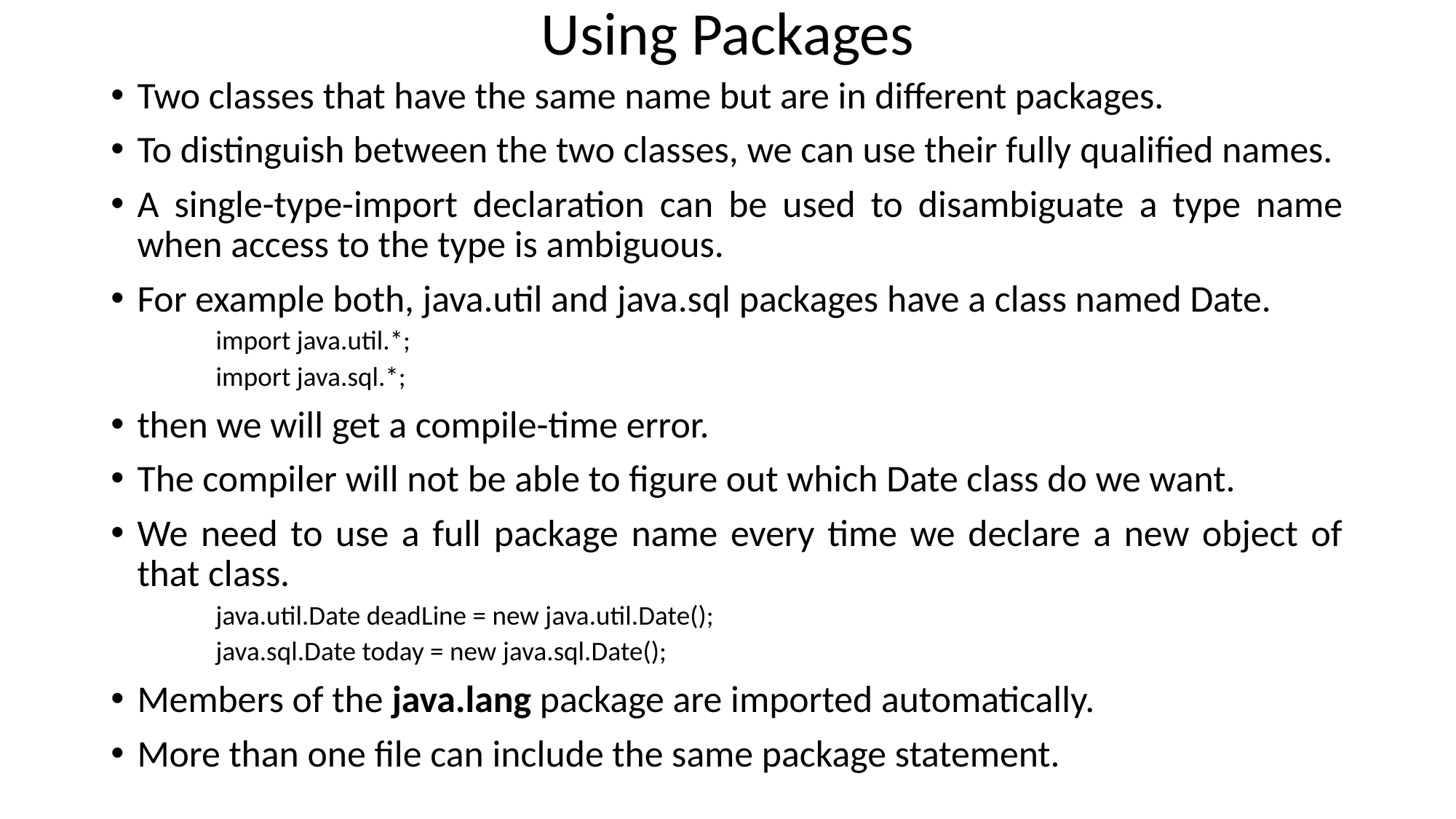

# Using Packages
Two classes that have the same name but are in different packages.
To distinguish between the two classes, we can use their fully qualified names.
A single-type-import declaration can be used to disambiguate a type name when access to the type is ambiguous.
For example both, java.util and java.sql packages have a class named Date.
import java.util.*;
import java.sql.*;
then we will get a compile-time error.
The compiler will not be able to figure out which Date class do we want.
We need to use a full package name every time we declare a new object of that class.
java.util.Date deadLine = new java.util.Date();
java.sql.Date today = new java.sql.Date();
Members of the java.lang package are imported automatically.
More than one file can include the same package statement.